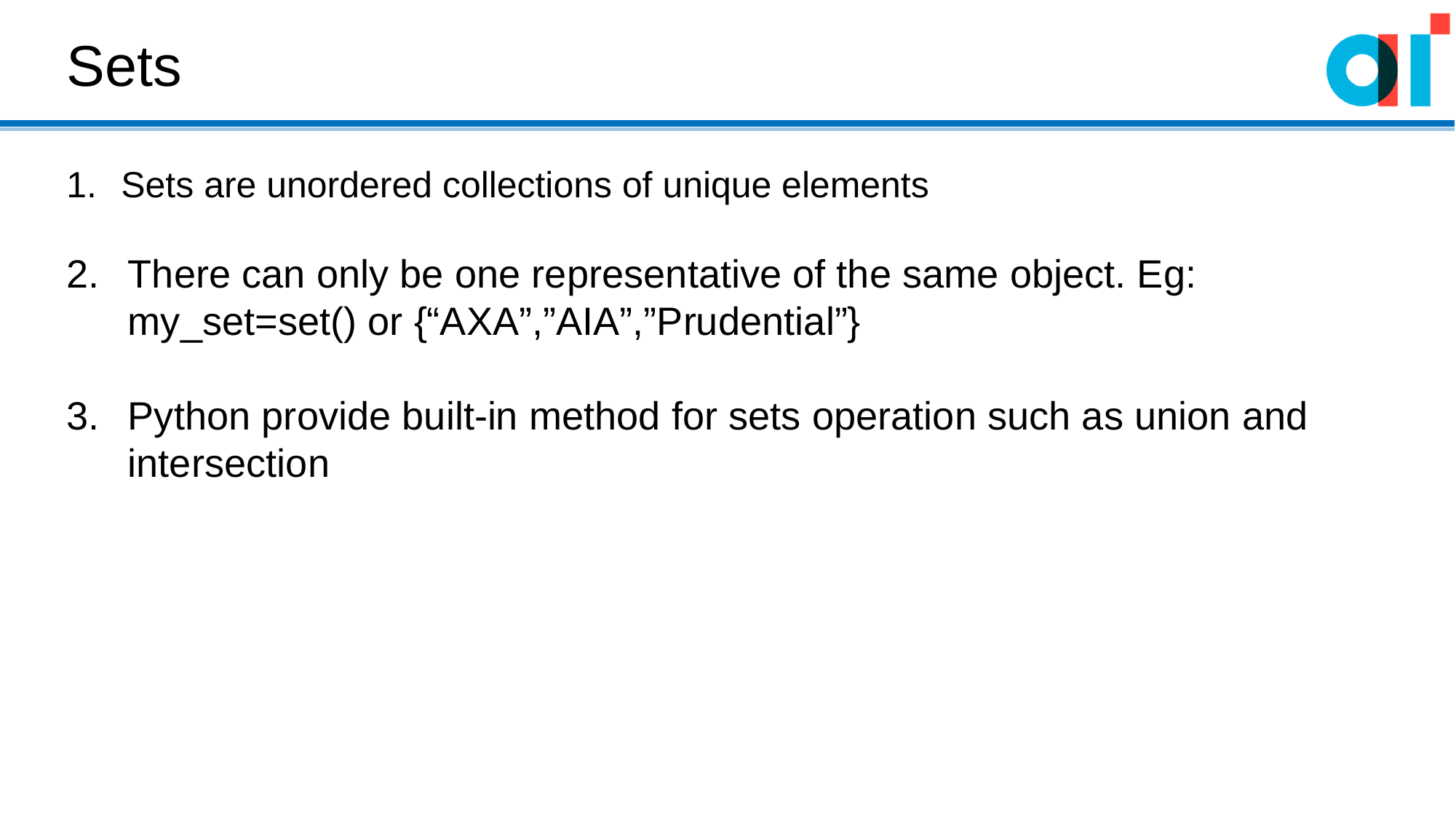

Sets
Sets are unordered collections of unique elements

There can only be one representative of the same object. Eg: my_set=set() or {“AXA”,”AIA”,”Prudential”}

Python provide built-in method for sets operation such as union and intersection